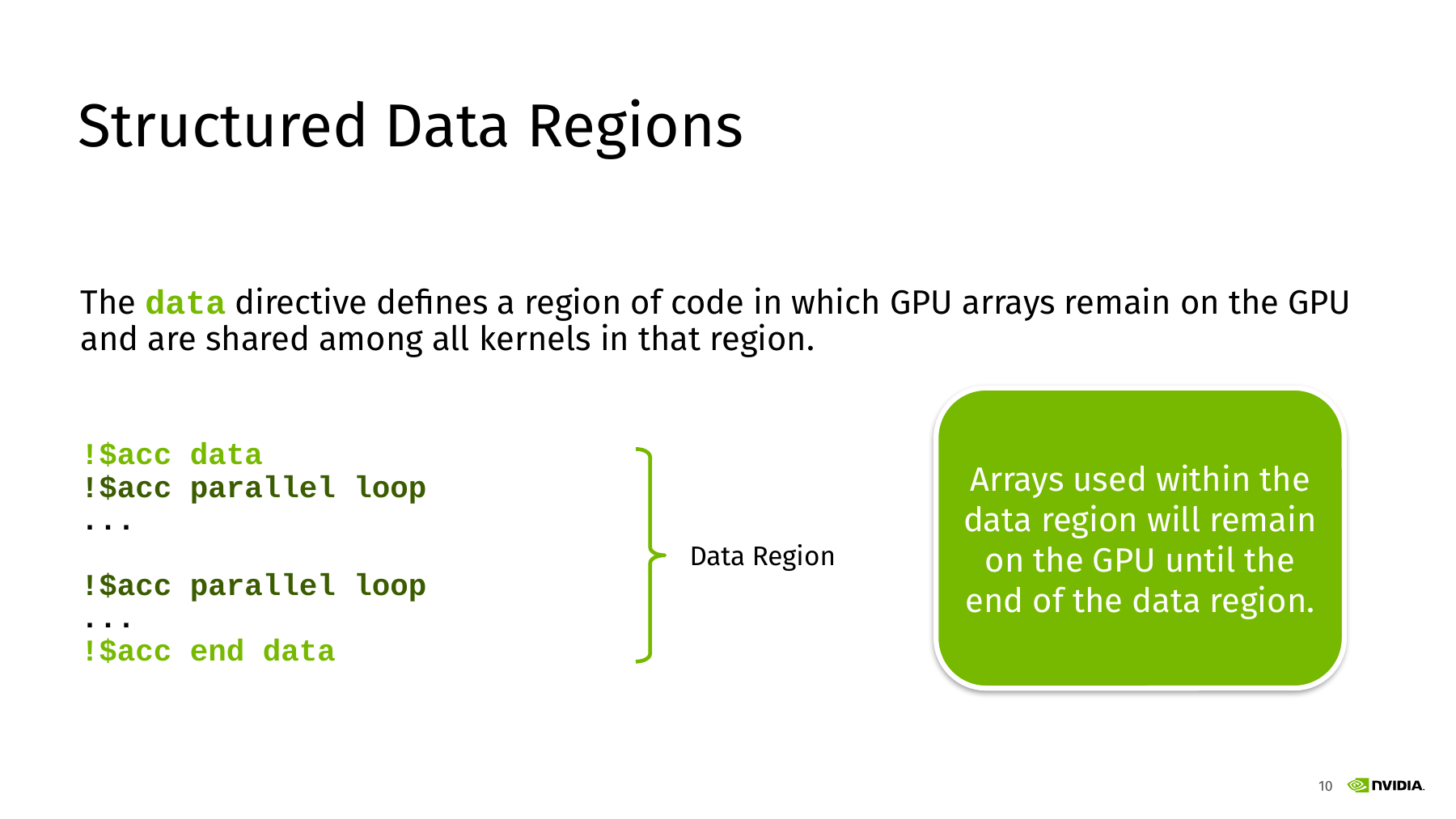

# Structured Data Regions

The data directive defines a region of code in which GPU arrays remain on the GPU and are shared among all kernels in that region.

!$acc data
!$acc parallel loop
...
!$acc parallel loop
...
!$acc end data

Arrays used within the data region will remain on the GPU until the end of the data region.

Data Region